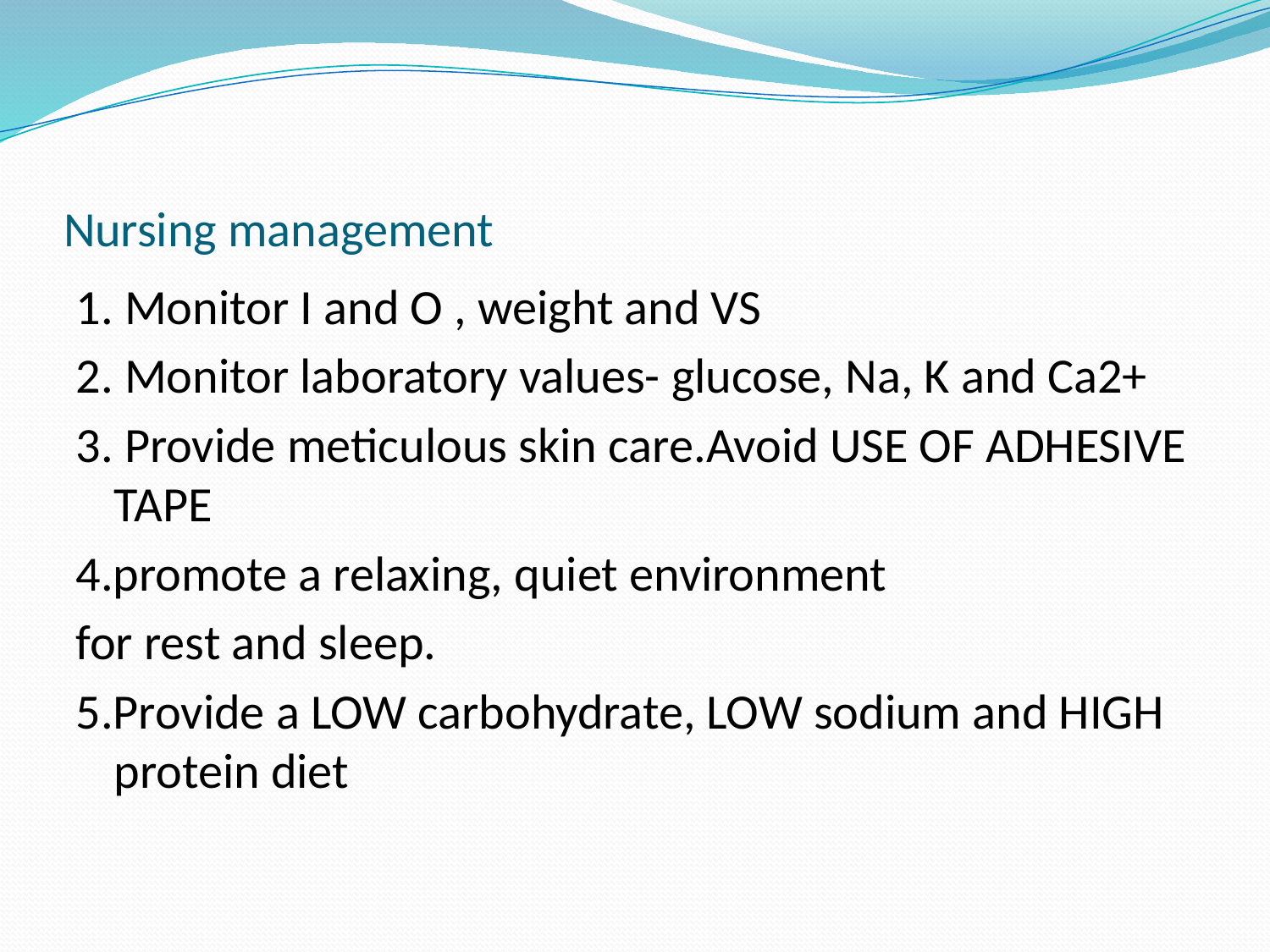

# Nursing management
1. Monitor I and O , weight and VS
2. Monitor laboratory values- glucose, Na, K and Ca2+
3. Provide meticulous skin care.Avoid USE OF ADHESIVE TAPE
4.promote a relaxing, quiet environment
for rest and sleep.
5.Provide a LOW carbohydrate, LOW sodium and HIGH protein diet